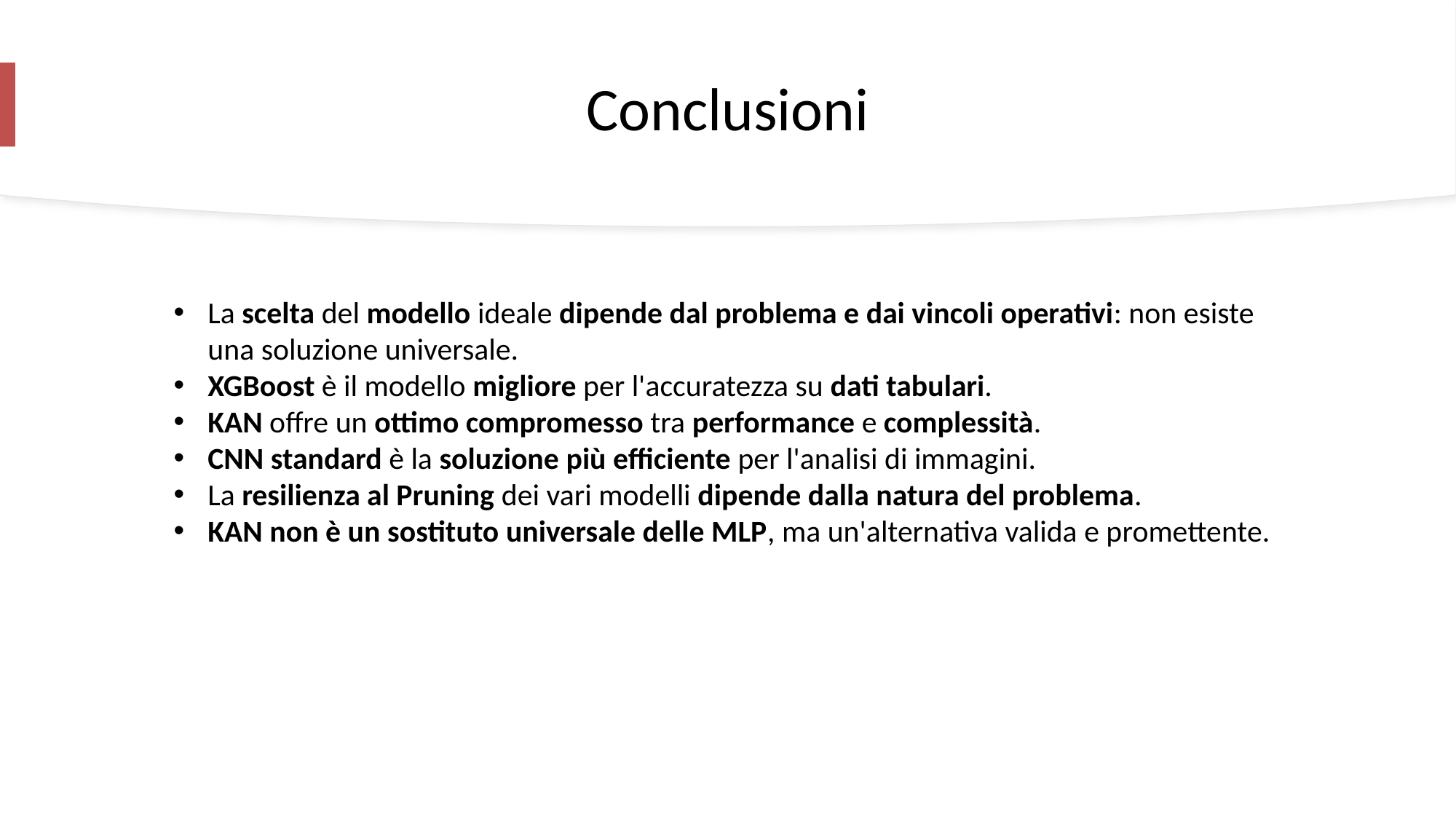

# Conclusioni

La scelta del modello ideale dipende dal problema e dai vincoli operativi: non esiste una soluzione universale.
XGBoost è il modello migliore per l'accuratezza su dati tabulari.
KAN offre un ottimo compromesso tra performance e complessità.
CNN standard è la soluzione più efficiente per l'analisi di immagini.
La resilienza al Pruning dei vari modelli dipende dalla natura del problema.
KAN non è un sostituto universale delle MLP, ma un'alternativa valida e promettente.